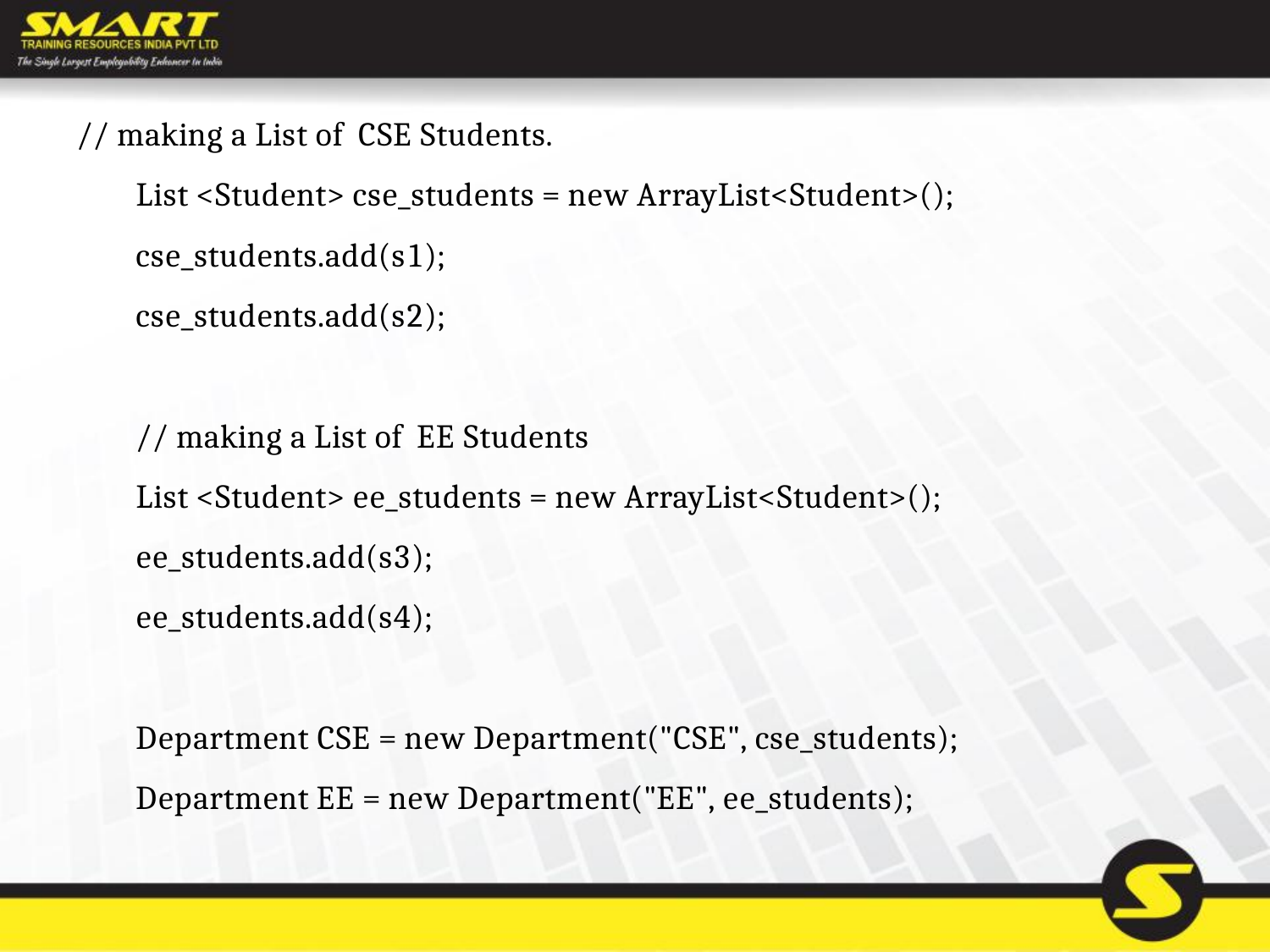

// making a List of  CSE Students.
        List <Student> cse_students = new ArrayList<Student>();
        cse_students.add(s1);
        cse_students.add(s2);

        // making a List of  EE Students
        List <Student> ee_students = new ArrayList<Student>();
        ee_students.add(s3);
        ee_students.add(s4);

        Department CSE = new Department("CSE", cse_students);
        Department EE = new Department("EE", ee_students);